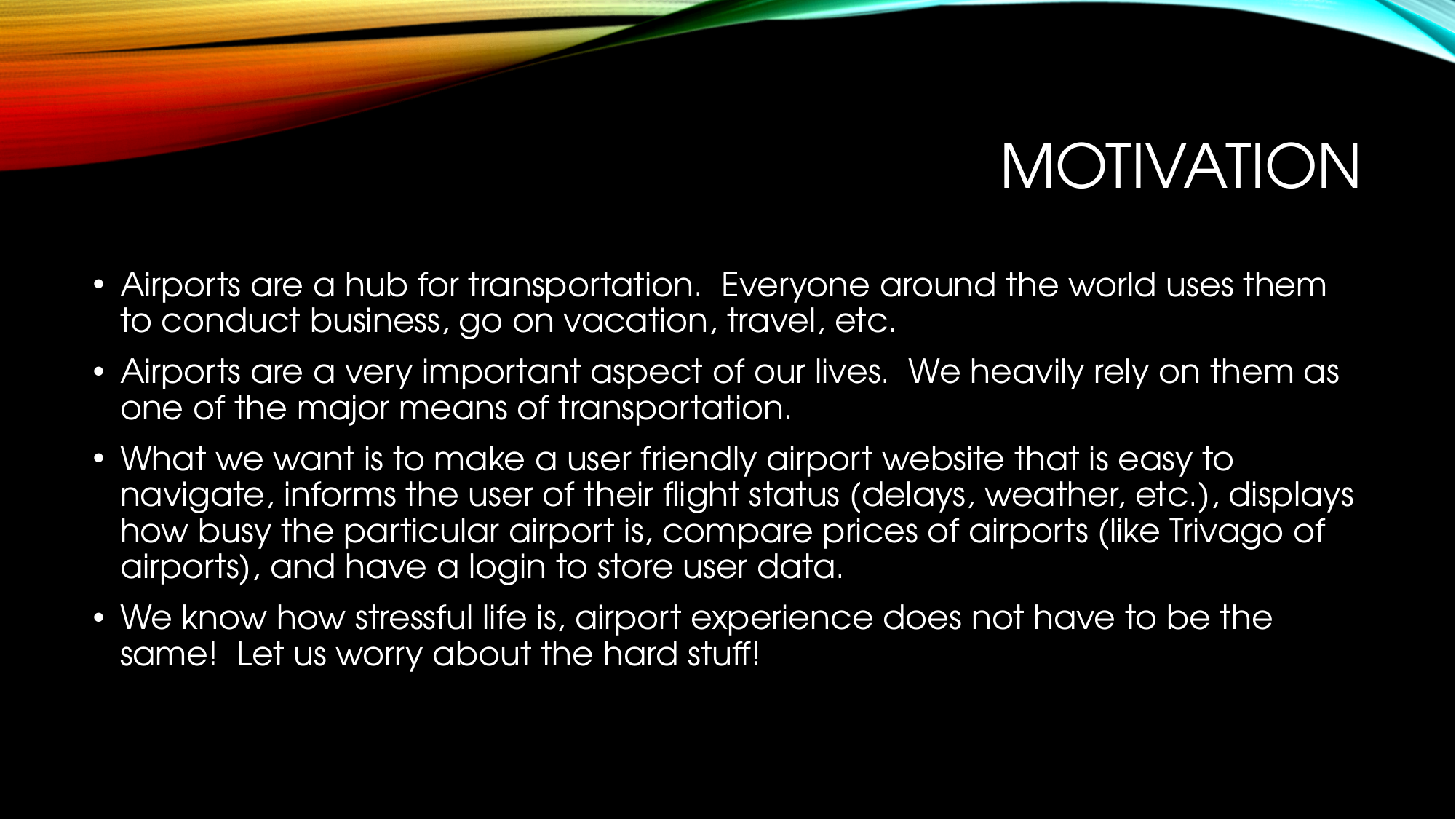

# Motivation
Airports are a hub for transportation.  Everyone around the world uses them to conduct business, go on vacation, travel, etc.
Airports are a very important aspect of our lives.  We heavily rely on them as one of the major means of transportation.
What we want is to make a user friendly airport website that is easy to navigate, informs the user of their flight status (delays, weather, etc.), displays how busy the particular airport is, compare prices of airports (like Trivago of airports), and have a login to store user data.
We know how stressful life is, airport experience does not have to be the same!  Let us worry about the hard stuff!